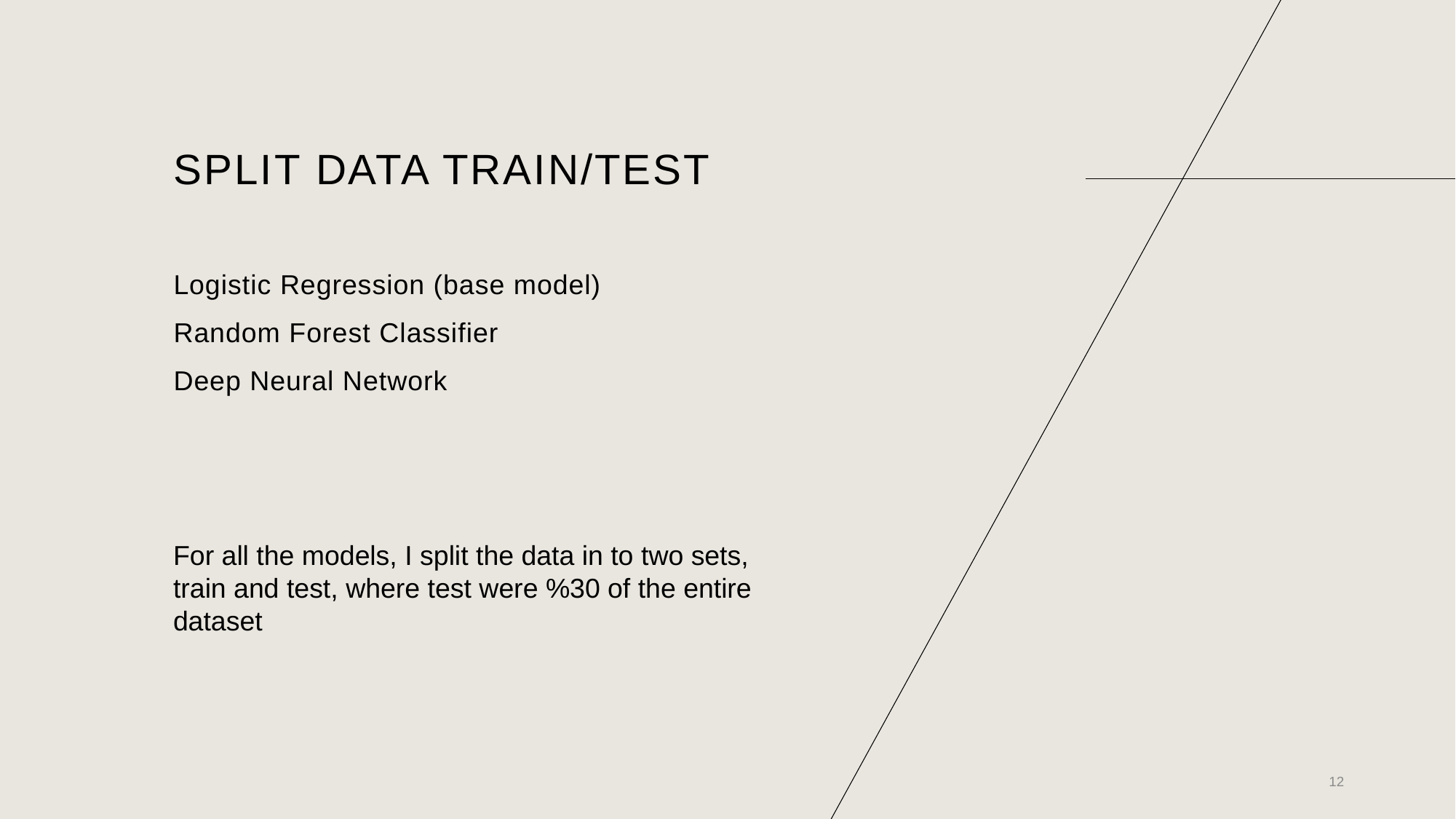

# Split data train/test
Logistic Regression (base model)
Random Forest Classifier
Deep Neural Network

For all the models, I split the data in to two sets, train and test, where test were %30 of the entire dataset
12